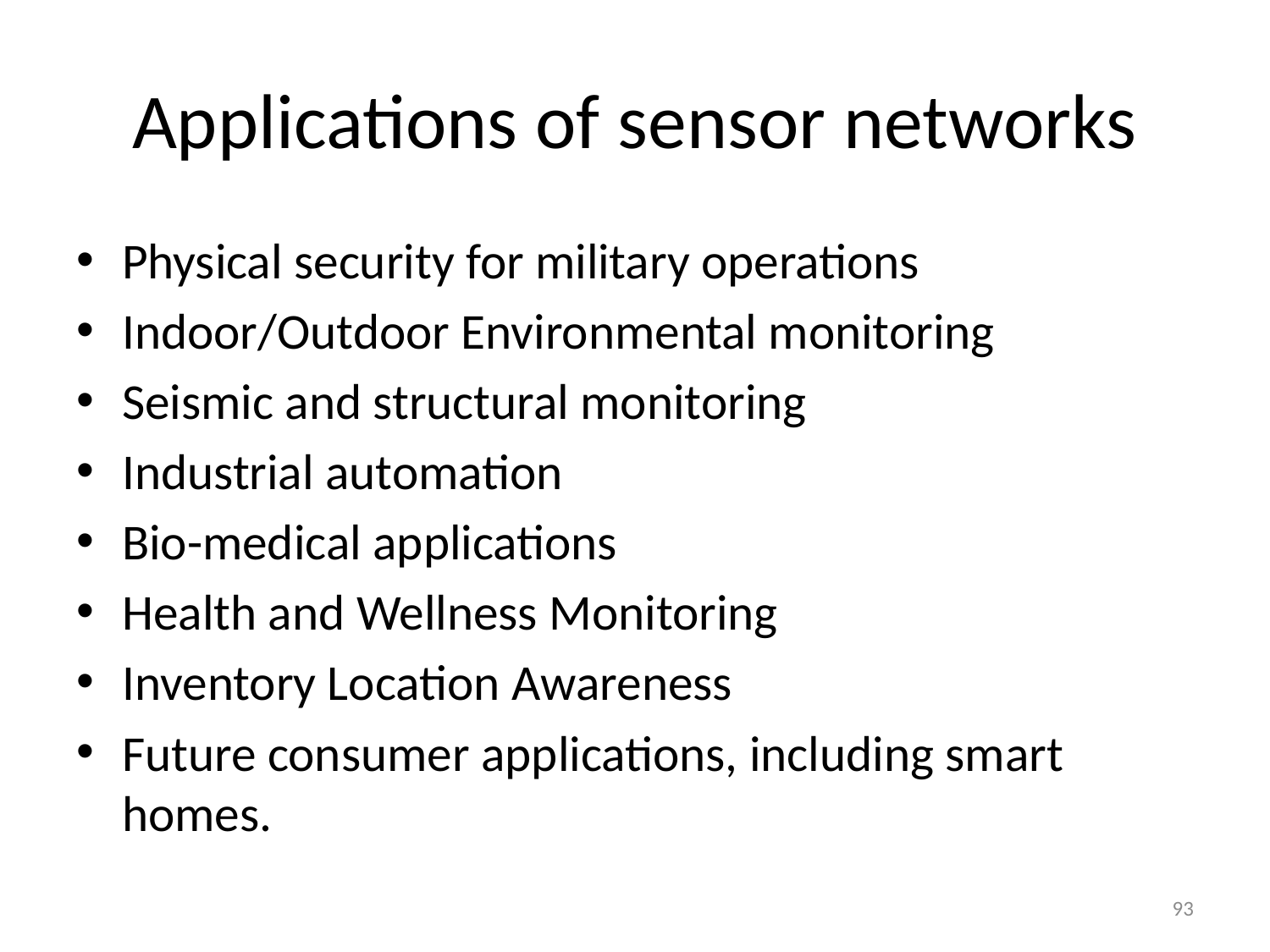

# Applications of sensor networks
Physical security for military operations
Indoor/Outdoor Environmental monitoring
Seismic and structural monitoring
Industrial automation
Bio-medical applications
Health and Wellness Monitoring
Inventory Location Awareness
Future consumer applications, including smart homes.

93